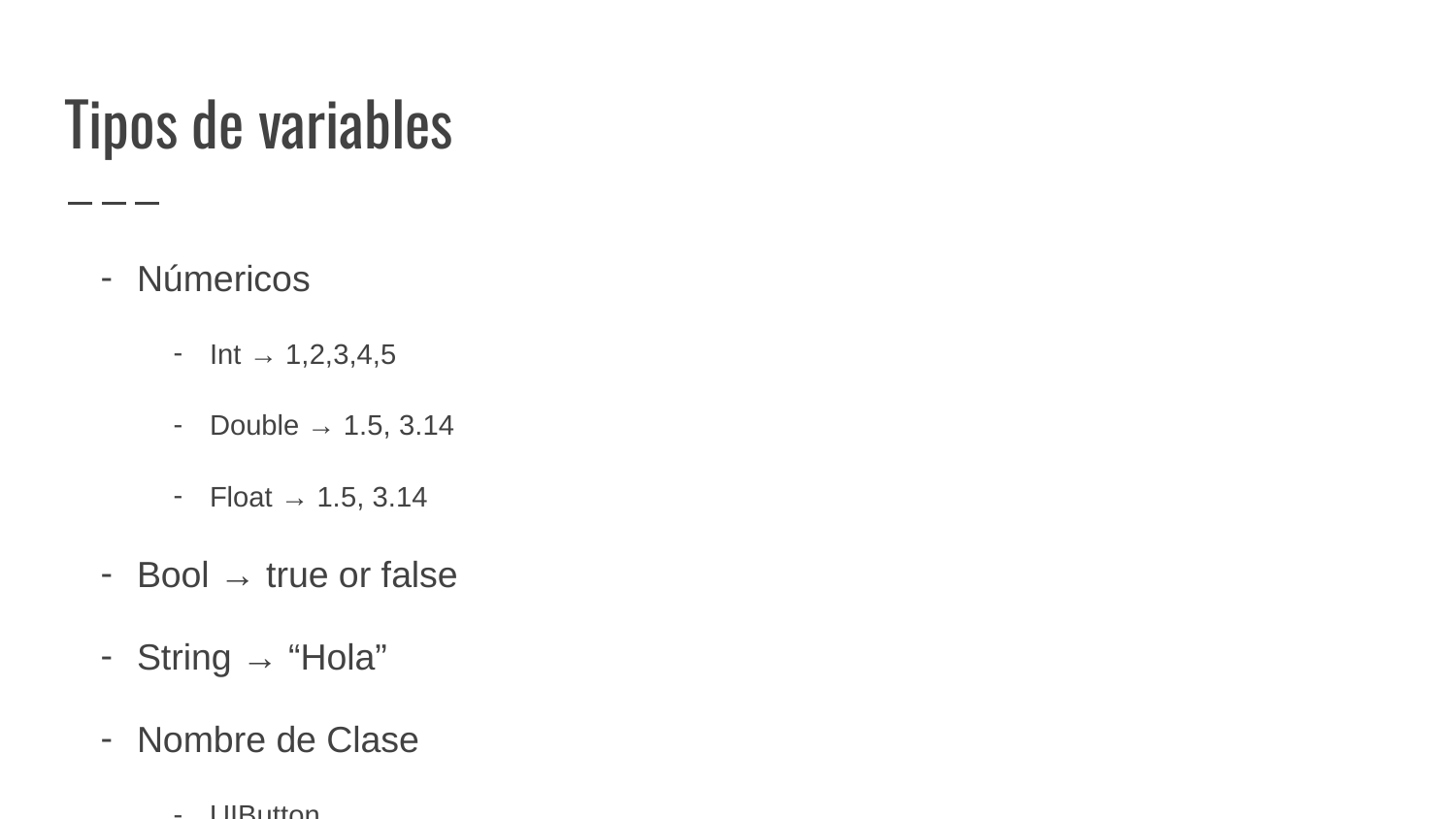

# Tipos de variables
Númericos
Int → 1,2,3,4,5
Double → 1.5, 3.14
Float → 1.5, 3.14
Bool → true or false
String → “Hola”
Nombre de Clase
UIButton
UILabel
UIView
etc.